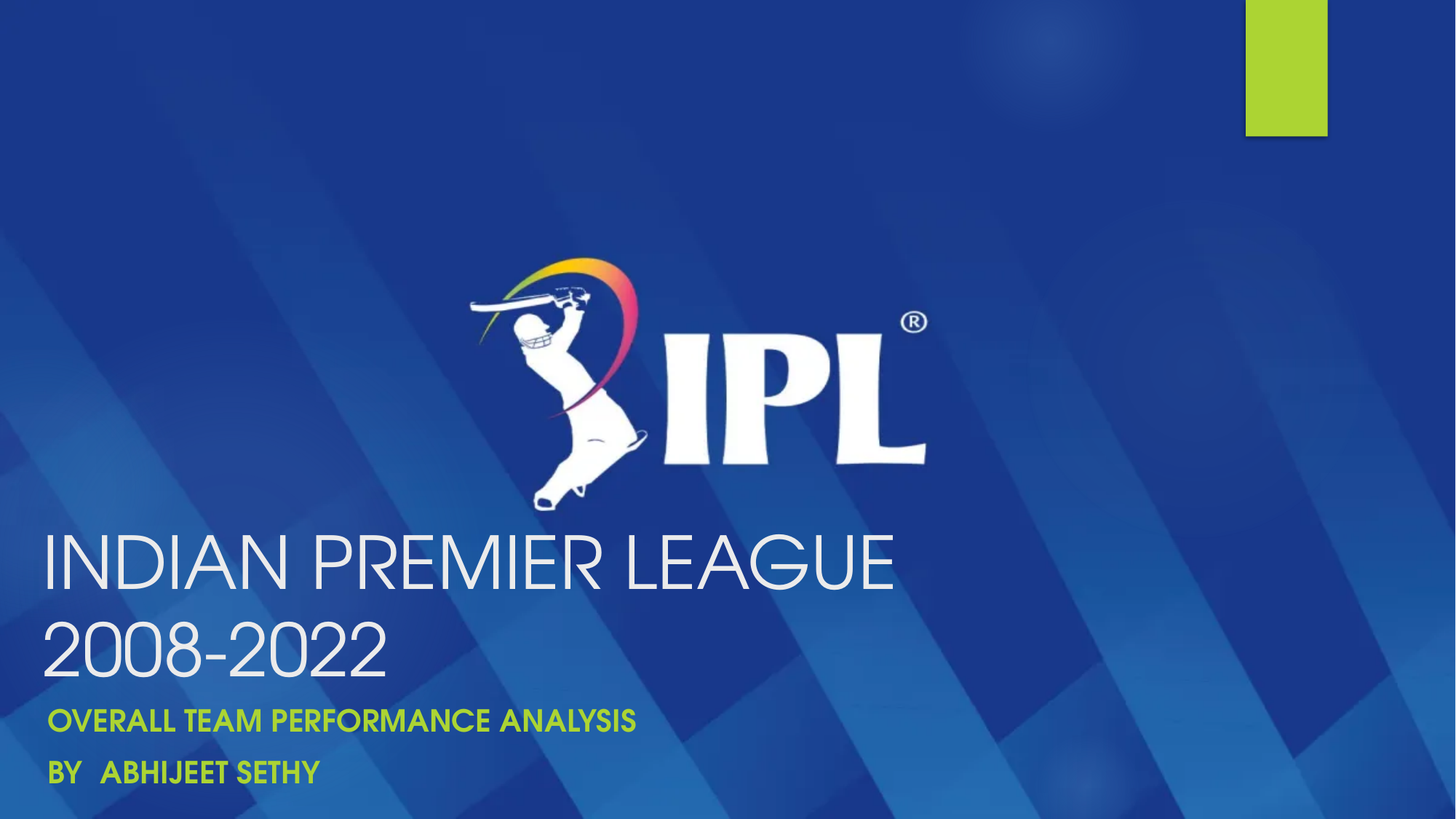

# INDIAN PREMIER LEAGUE 2008-2022
Overall team performance Analysis
BY  abhijeet sethy